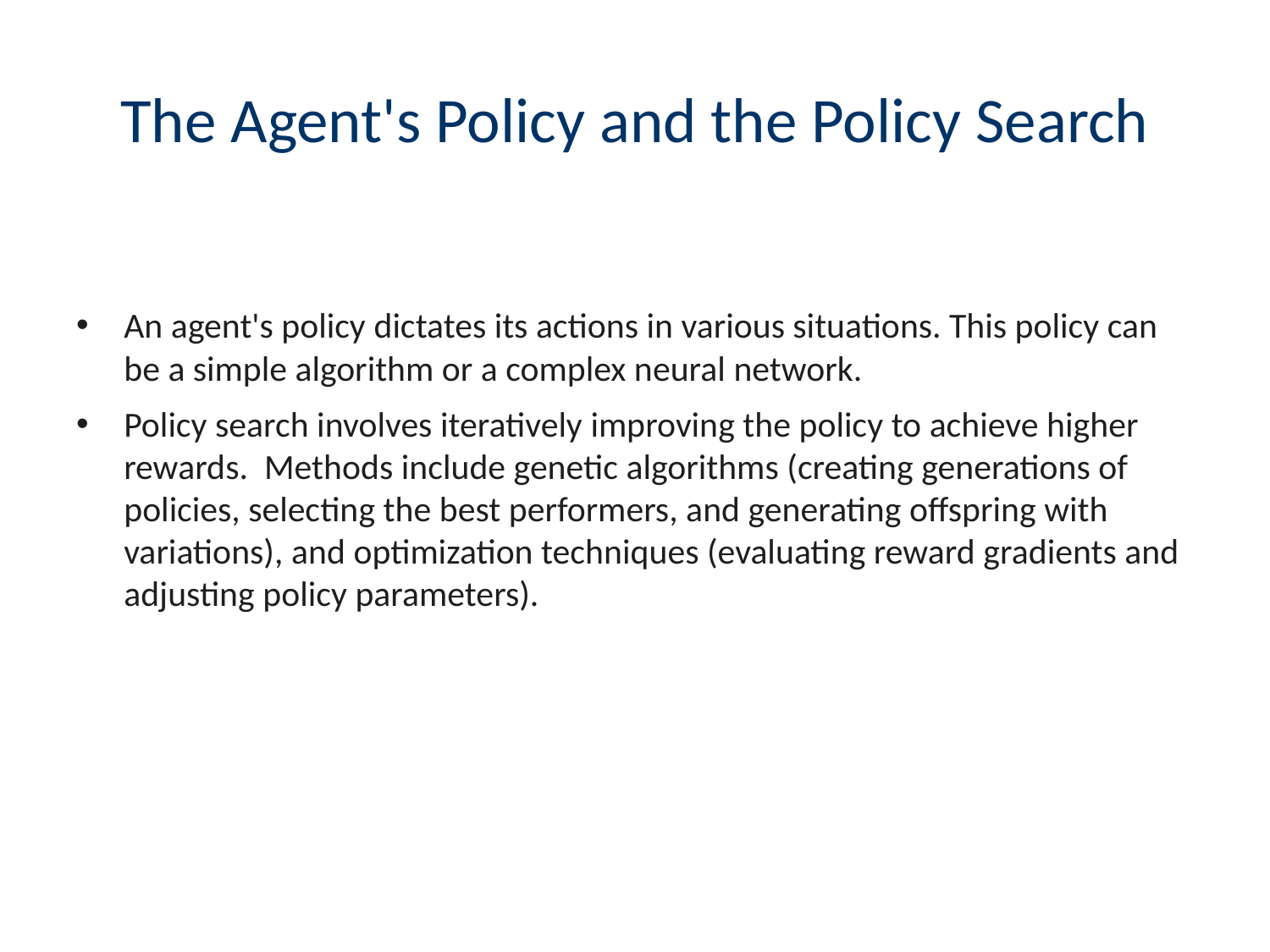

# The Agent's Policy and the Policy Search

An agent's policy dictates its actions in various situations. This policy can be a simple algorithm or a complex neural network.
Policy search involves iteratively improving the policy to achieve higher rewards.  Methods include genetic algorithms (creating generations of policies, selecting the best performers, and generating offspring with variations), and optimization techniques (evaluating reward gradients and adjusting policy parameters).